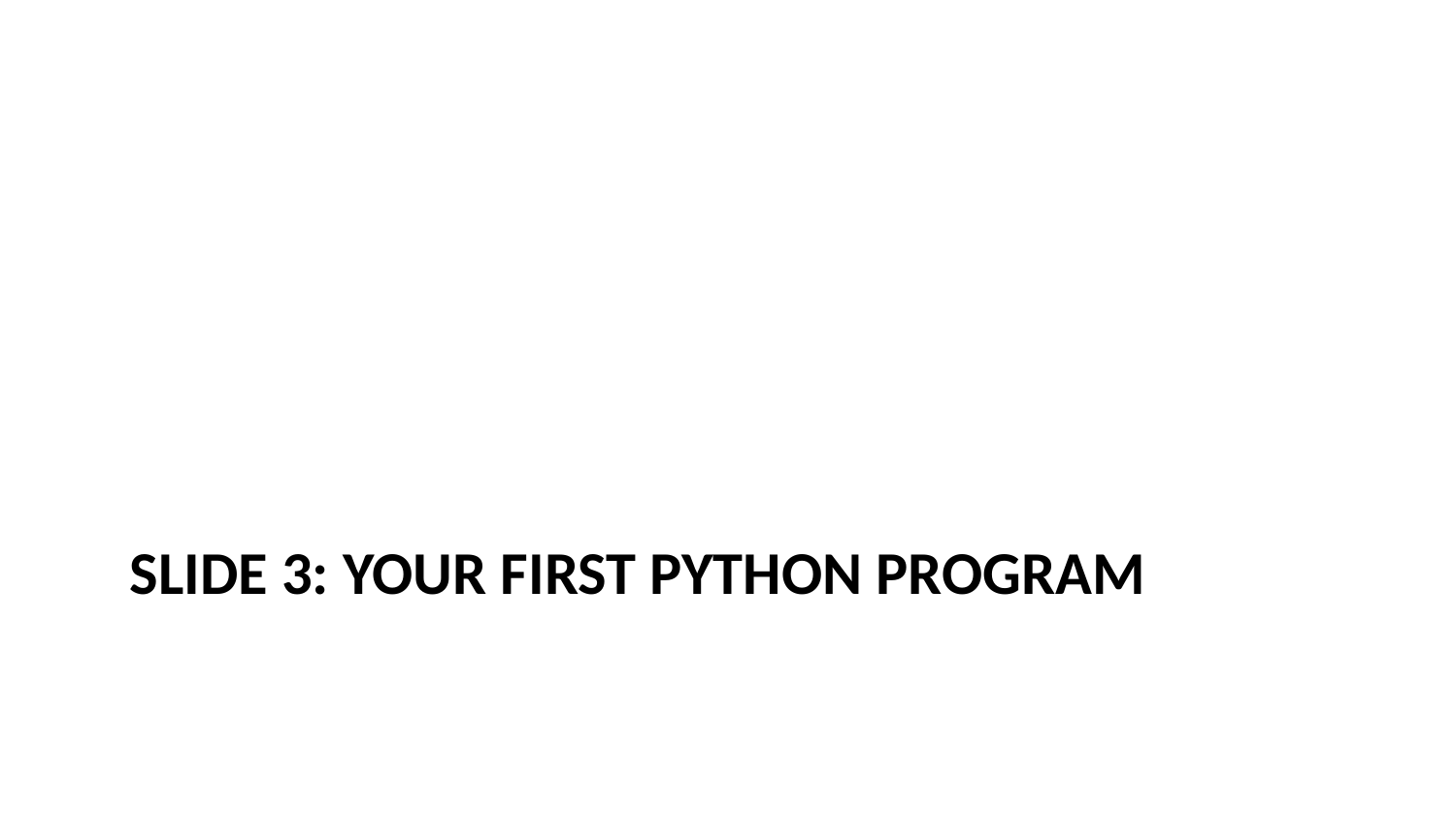

# Slide 3: Your First Python Program